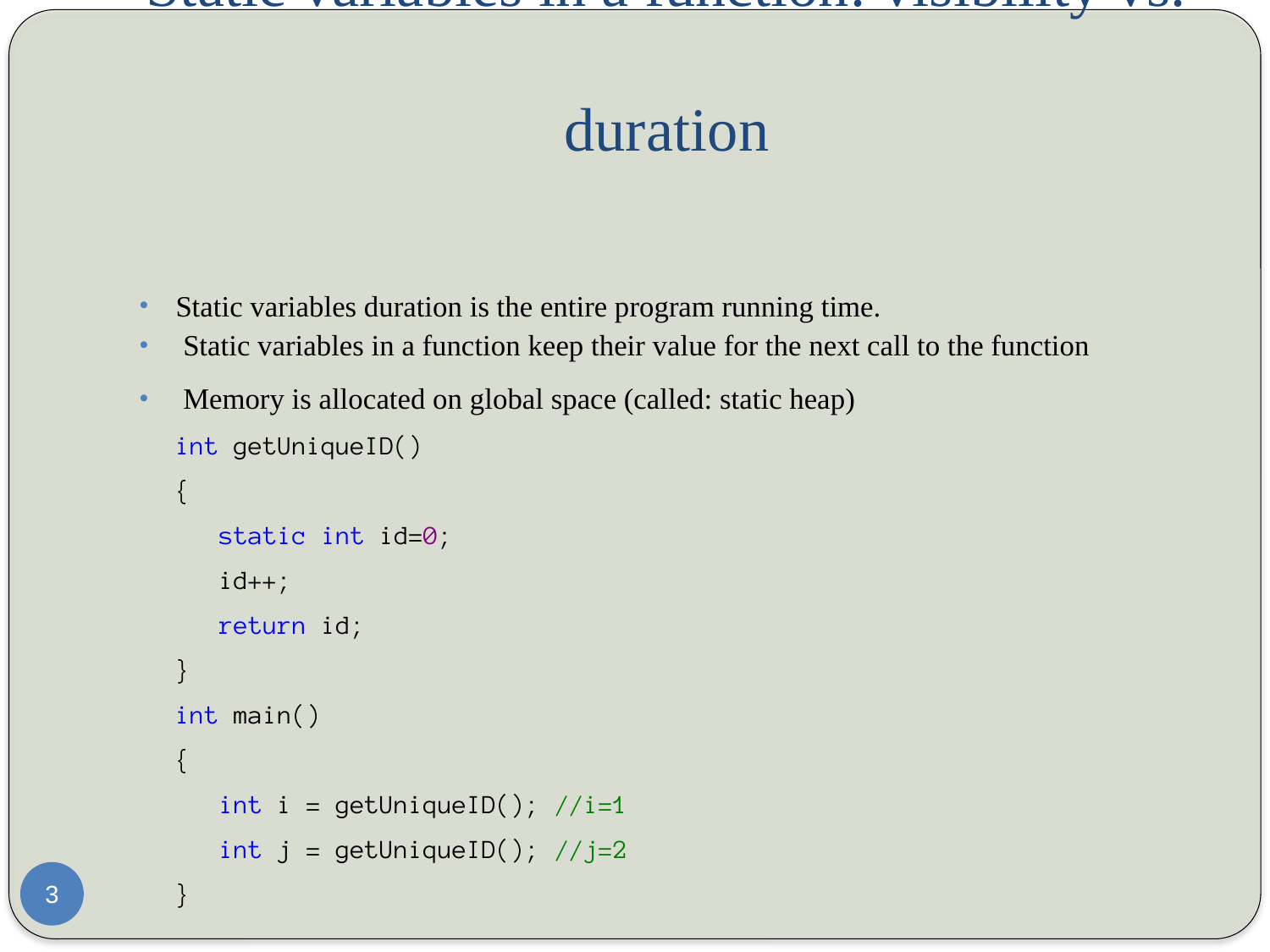

# Static variables in a function: visibility vs. duration
Static variables duration is the entire program running time.
 Static variables in a function keep their value for the next call to the function
 Memory is allocated on global space (called: static heap)
int getUniqueID()
{
   static int id=0;
   id++;
   return id;
}
int main()
{
   int i = getUniqueID(); //i=1
   int j = getUniqueID(); //j=2
}
3